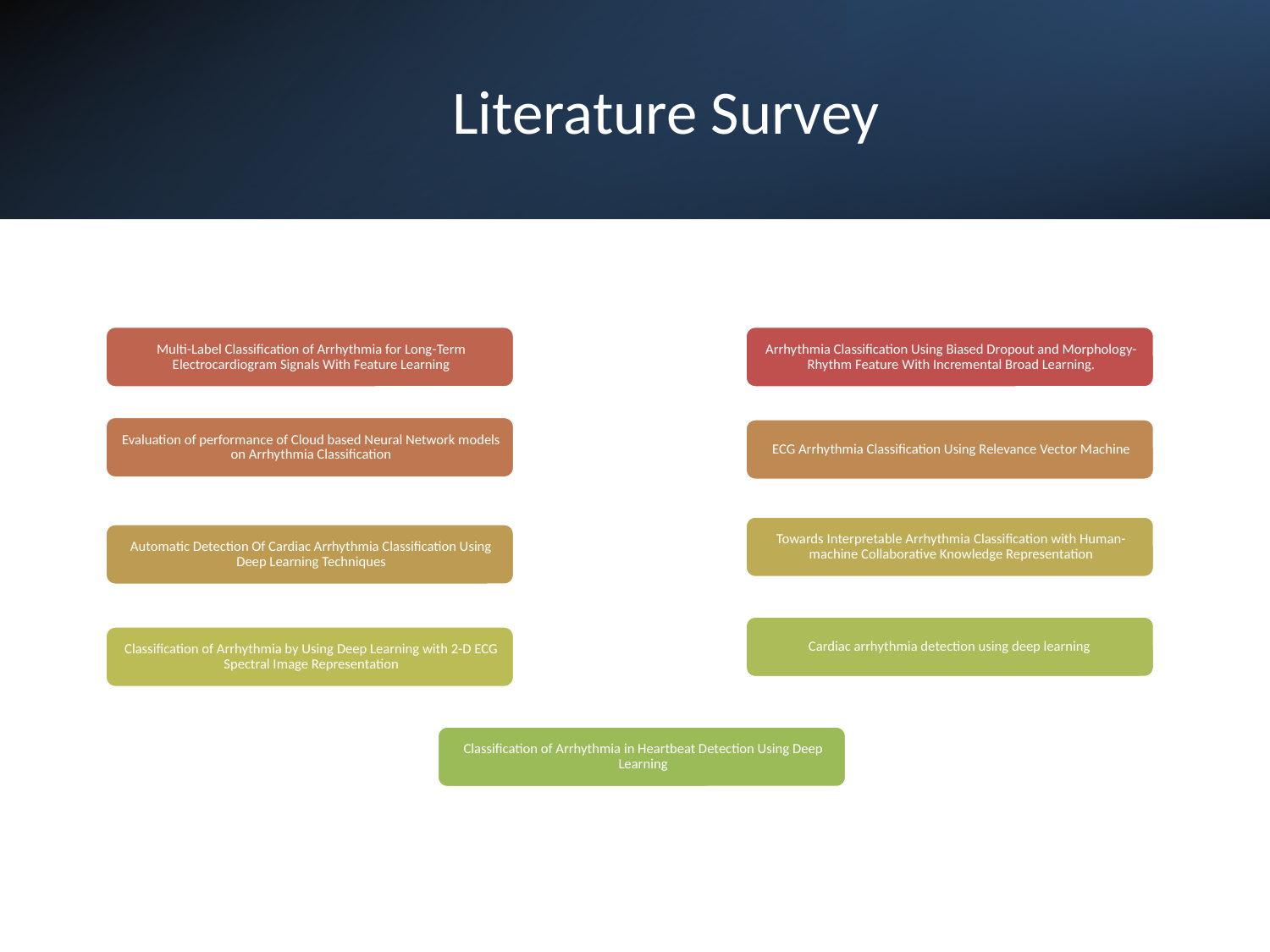

# Literature Survey
Arrhythmia Classification Using Biased Dropout and Morphology-Rhythm Feature With Incremental Broad Learning.
Multi-Label Classification of Arrhythmia for Long-Term Electrocardiogram Signals With Feature Learning
Evaluation of performance of Cloud based Neural Network models on Arrhythmia Classification
ECG Arrhythmia Classification Using Relevance Vector Machine
Automatic Detection Of Cardiac Arrhythmia Classification Using Deep Learning Techniques
Towards Interpretable Arrhythmia Classification with Human-machine Collaborative Knowledge Representation
Classification of Arrhythmia by Using Deep Learning with 2-D ECG Spectral Image Representation
Cardiac arrhythmia detection using deep learning
Classification of Arrhythmia in Heartbeat Detection Using Deep Learning